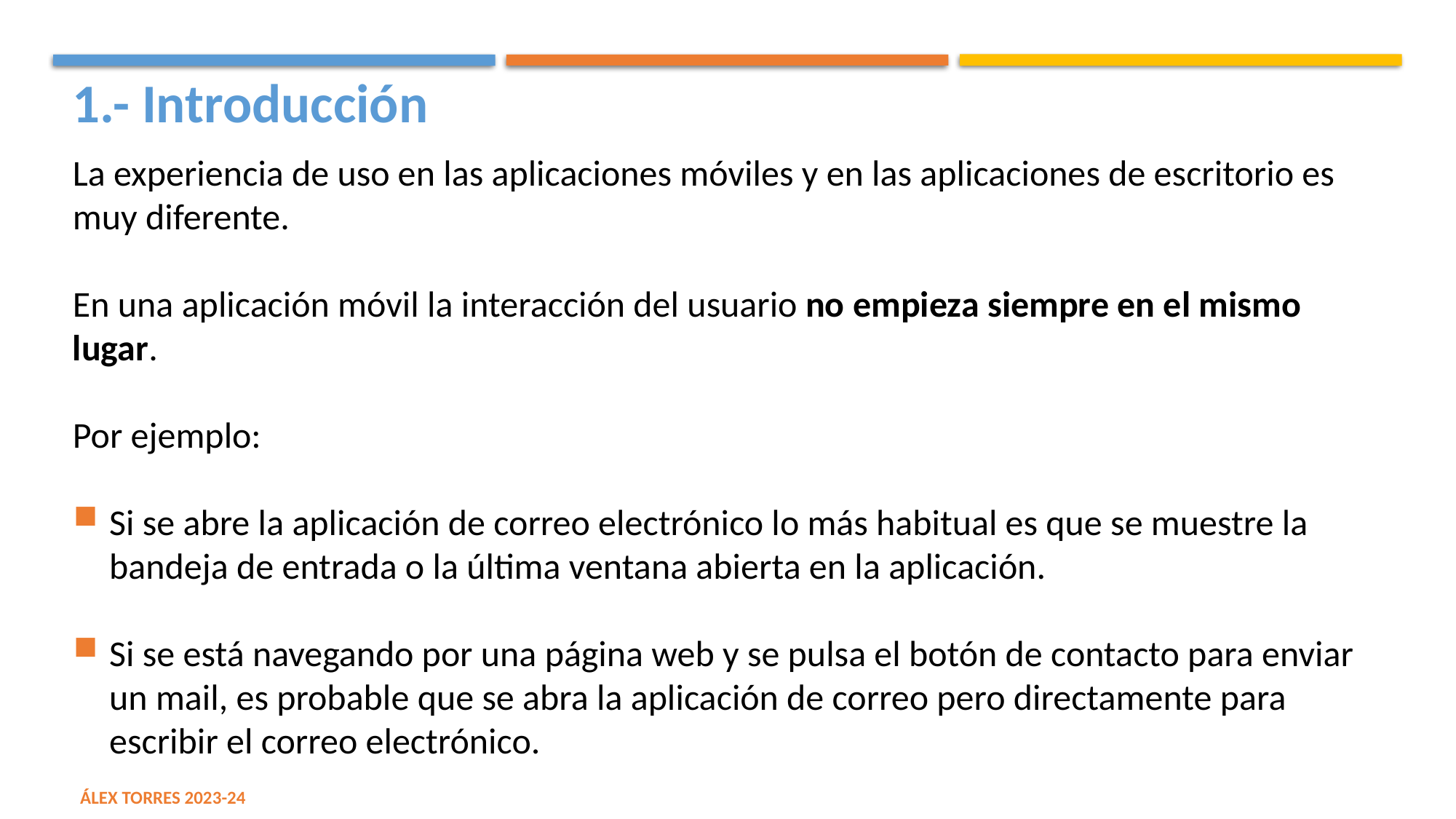

1.- Introducción
La experiencia de uso en las aplicaciones móviles y en las aplicaciones de escritorio es muy diferente.

En una aplicación móvil la interacción del usuario no empieza siempre en el mismo lugar.

Por ejemplo:

Si se abre la aplicación de correo electrónico lo más habitual es que se muestre la bandeja de entrada o la última ventana abierta en la aplicación.

Si se está navegando por una página web y se pulsa el botón de contacto para enviar un mail, es probable que se abra la aplicación de correo pero directamente para escribir el correo electrónico.